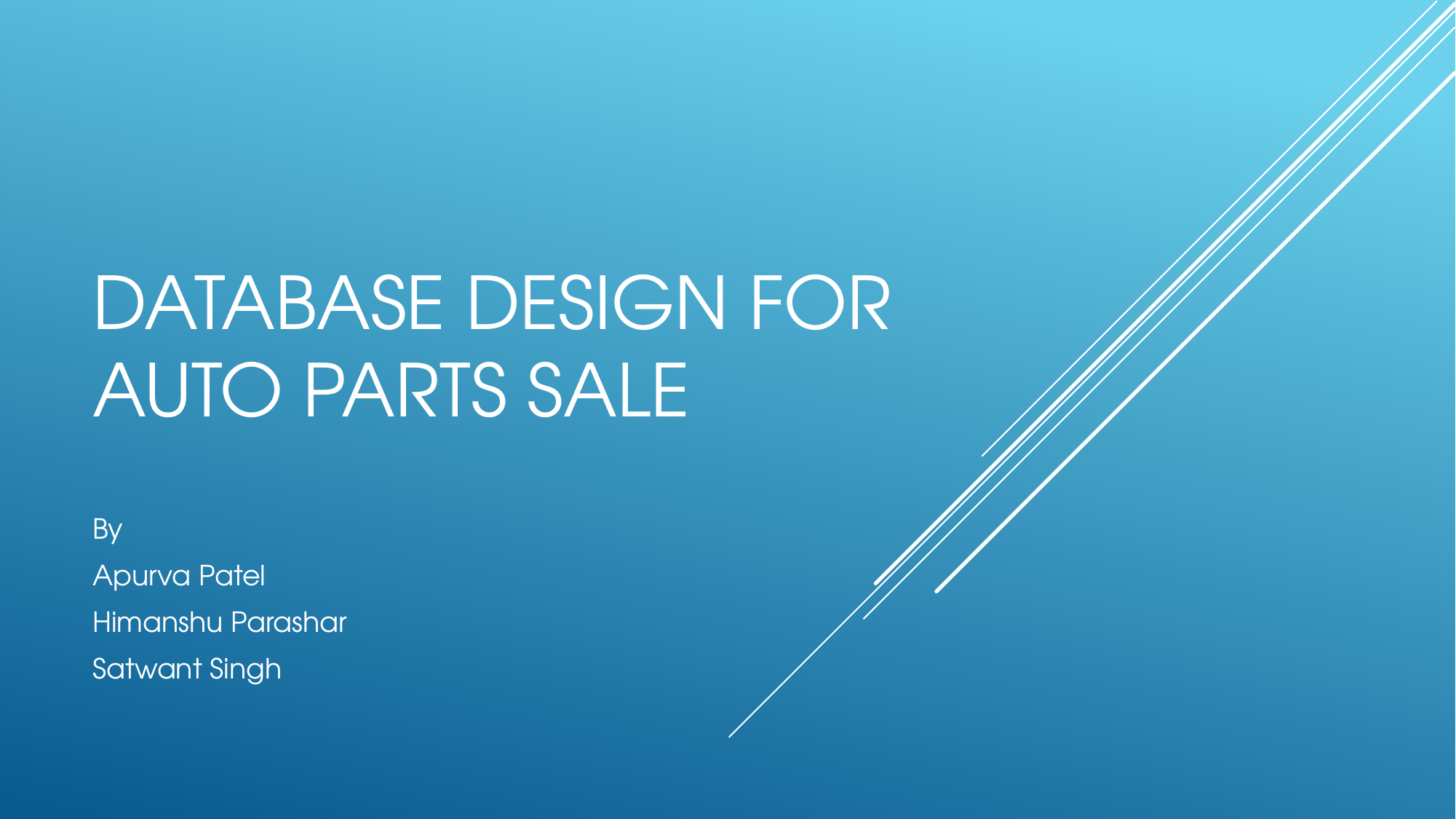

# DataBase design For Auto parts sale

By
Apurva Patel
Himanshu Parashar
Satwant Singh